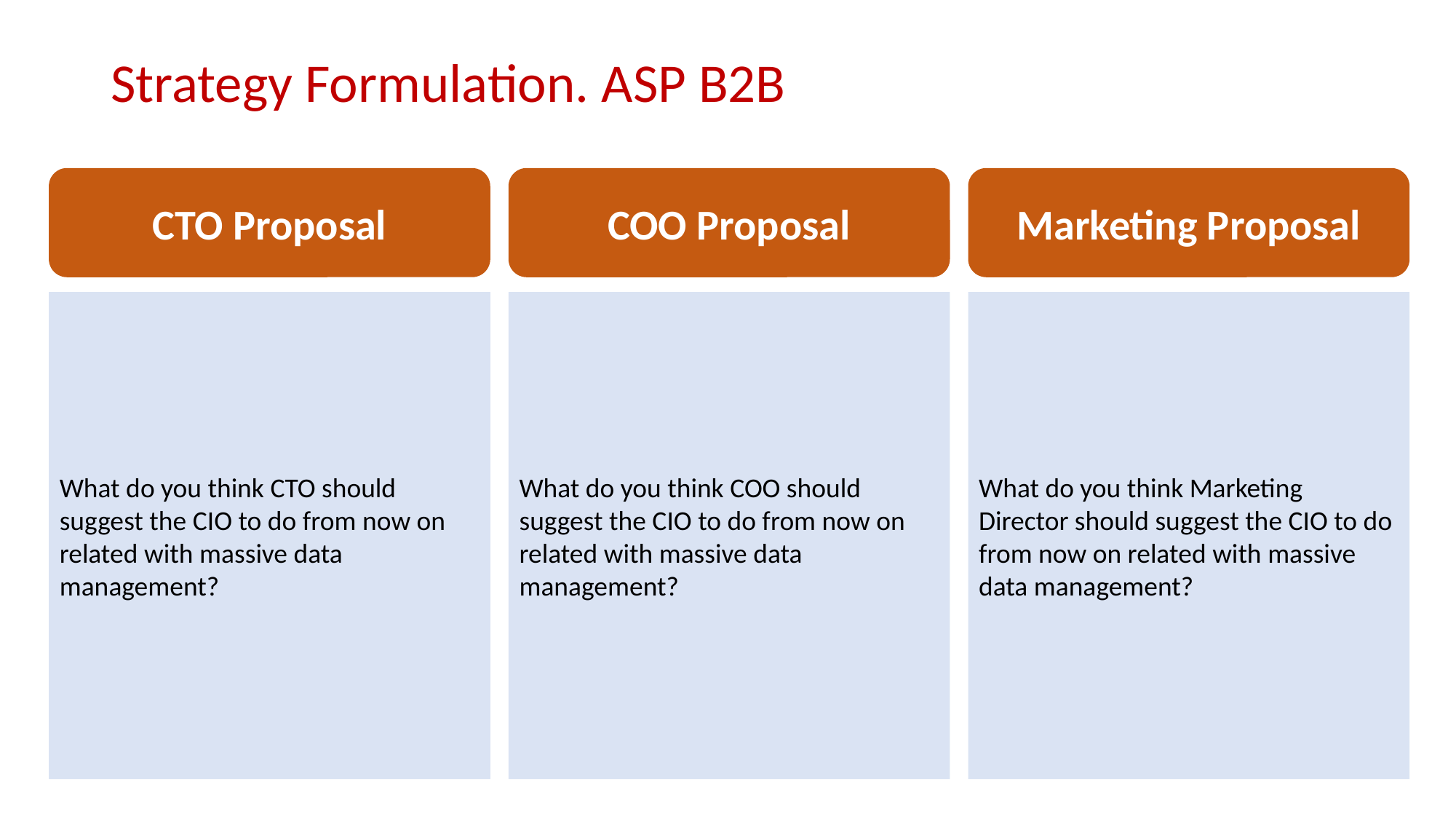

# Strategy Formulation. ASP B2B
CTO Proposal
COO Proposal
Marketing Proposal
What do you think CTO should suggest the CIO to do from now on related with massive data management?
What do you think COO should suggest the CIO to do from now on related with massive data management?
What do you think Marketing Director should suggest the CIO to do from now on related with massive data management?